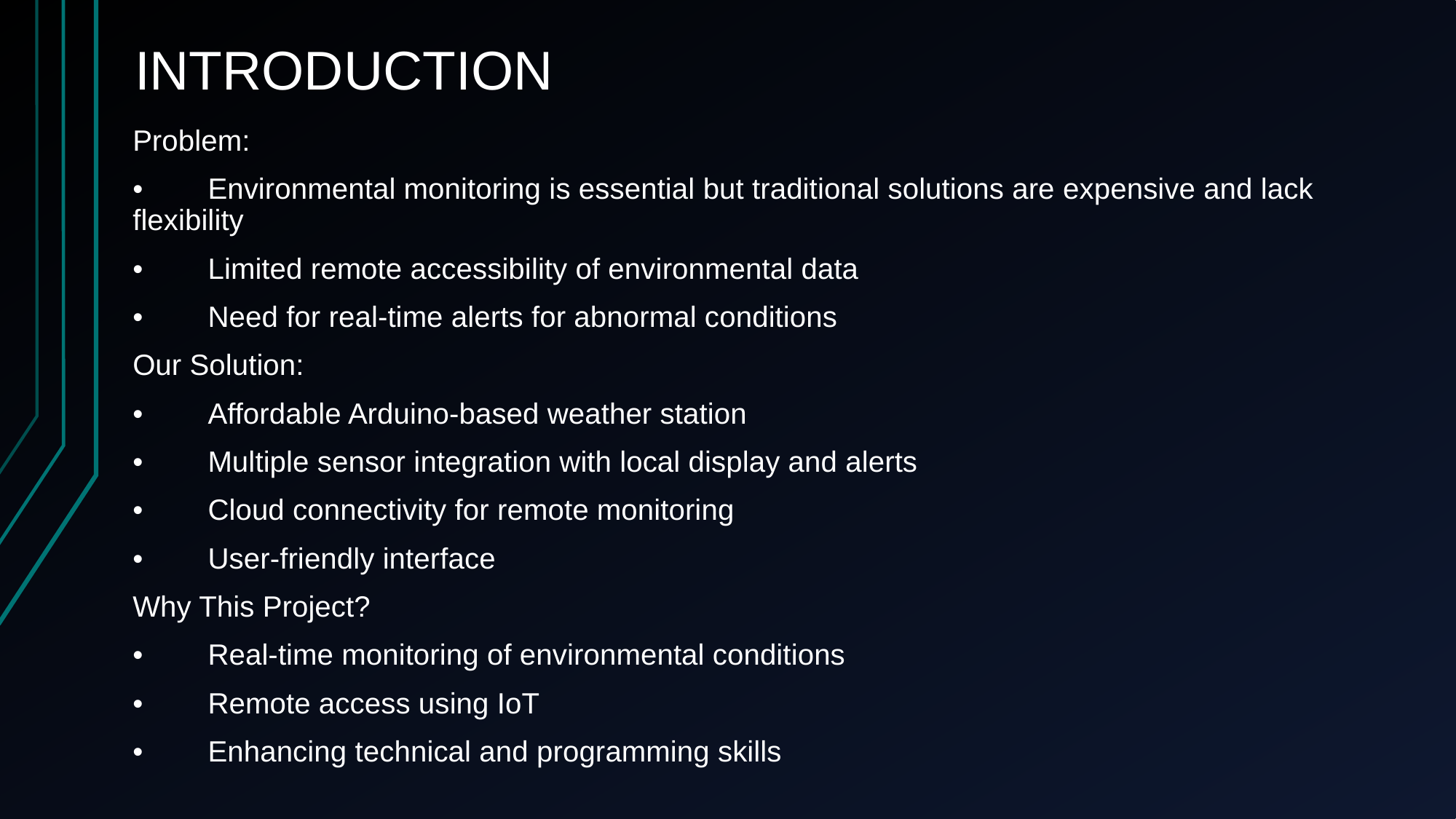

# INTRODUCTION
Problem:
•	Environmental monitoring is essential but traditional solutions are expensive and lack flexibility
•	Limited remote accessibility of environmental data
•	Need for real-time alerts for abnormal conditions
Our Solution:
•	Affordable Arduino-based weather station
•	Multiple sensor integration with local display and alerts
•	Cloud connectivity for remote monitoring
•	User-friendly interface
Why This Project?
•	Real-time monitoring of environmental conditions
•	Remote access using IoT
•	Enhancing technical and programming skills